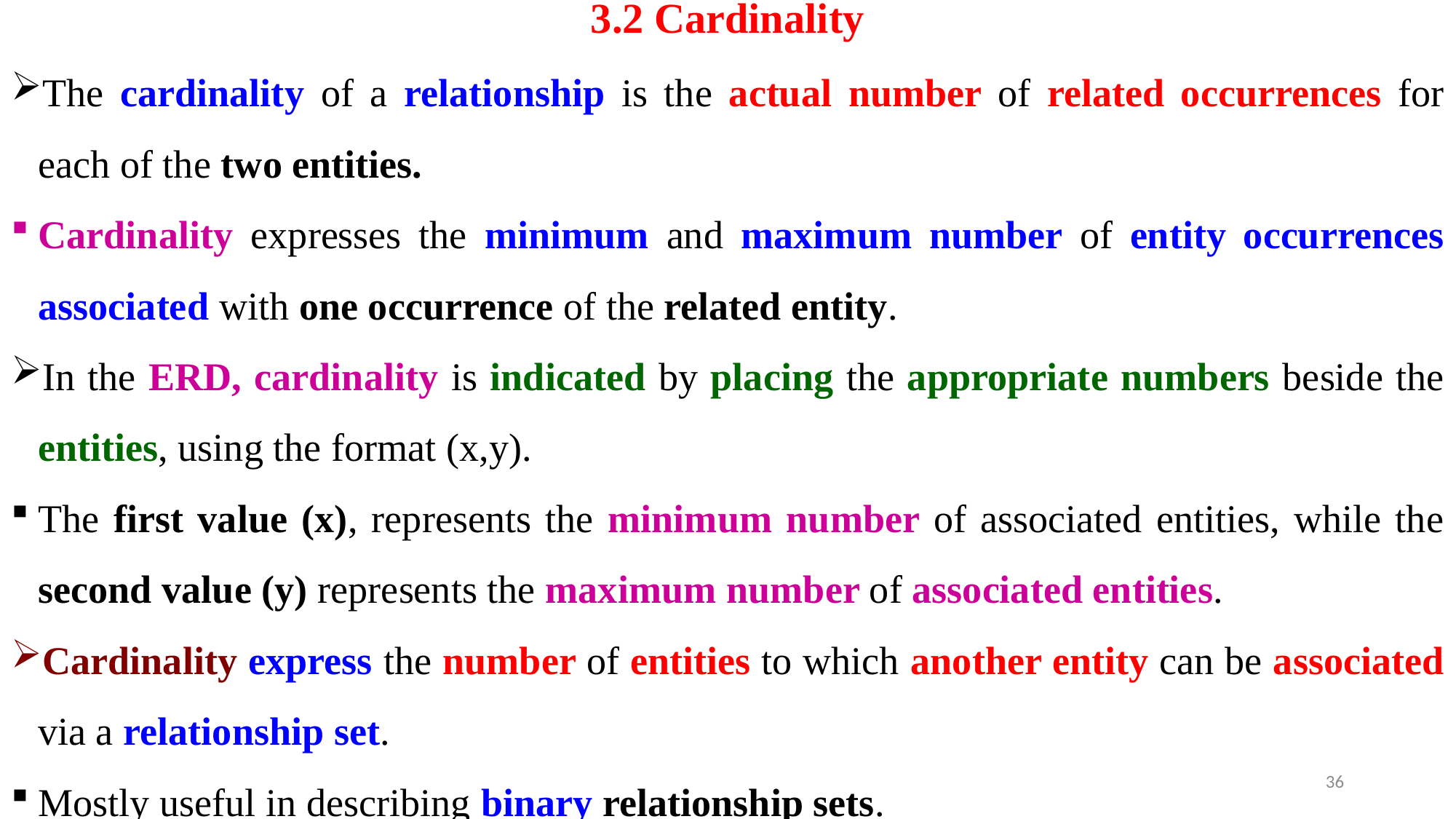

# 3.2 Cardinality
The cardinality of a relationship is the actual number of related occurrences for each of the two entities.
Cardinality expresses the minimum and maximum number of entity occurrences associated with one occurrence of the related entity.
In the ERD, cardinality is indicated by placing the appropriate numbers beside the entities, using the format (x,y).
The first value (x), represents the minimum number of associated entities, while the second value (y) represents the maximum number of associated entities.
Cardinality express the number of entities to which another entity can be associated via a relationship set.
Mostly useful in describing binary relationship sets.
36